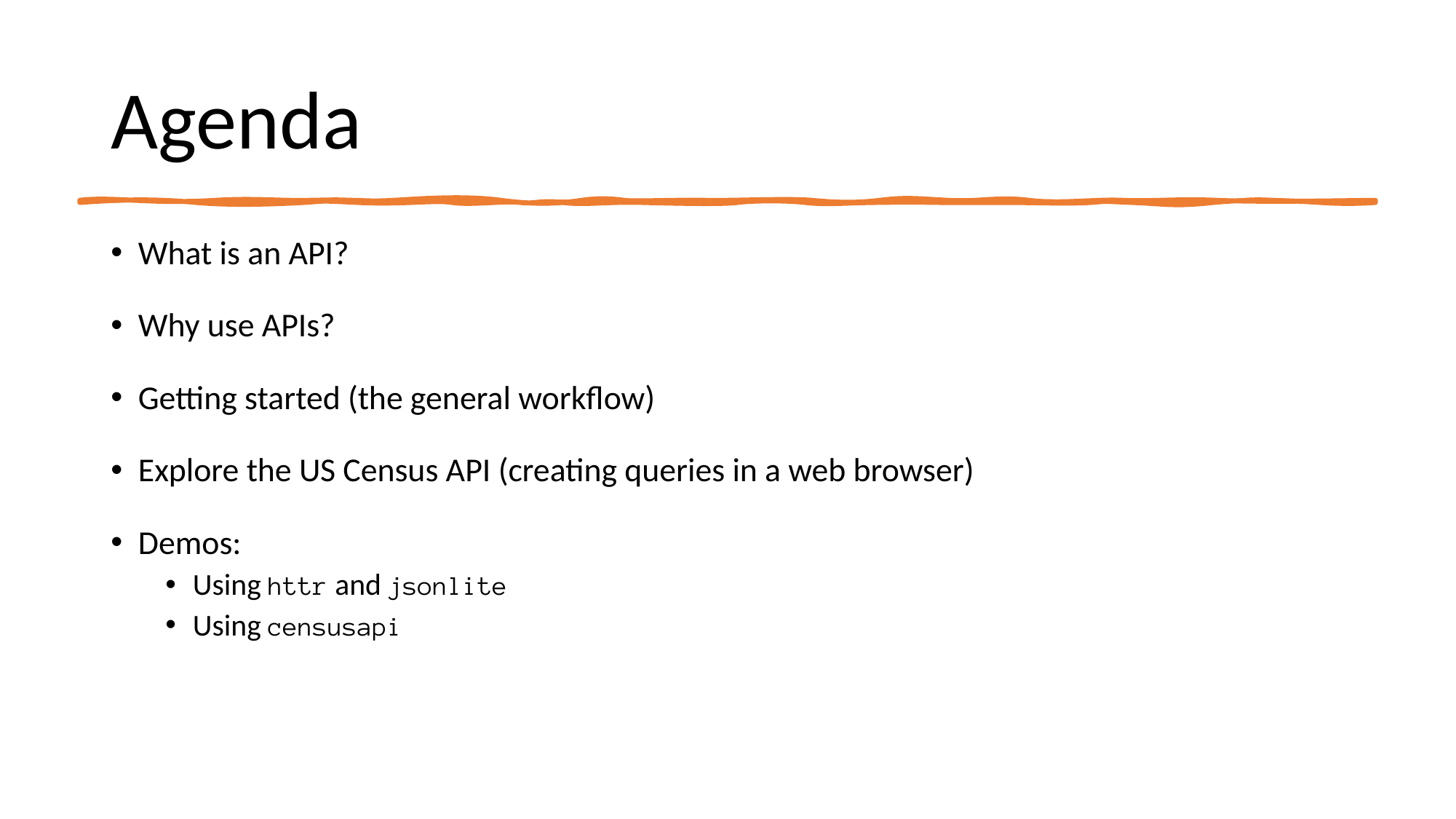

# Agenda

What is an API?
Why use APIs?
Getting started (the general workflow)
Explore the US Census API (creating queries in a web browser)
Demos:
Using httr and jsonlite
Using censusapi